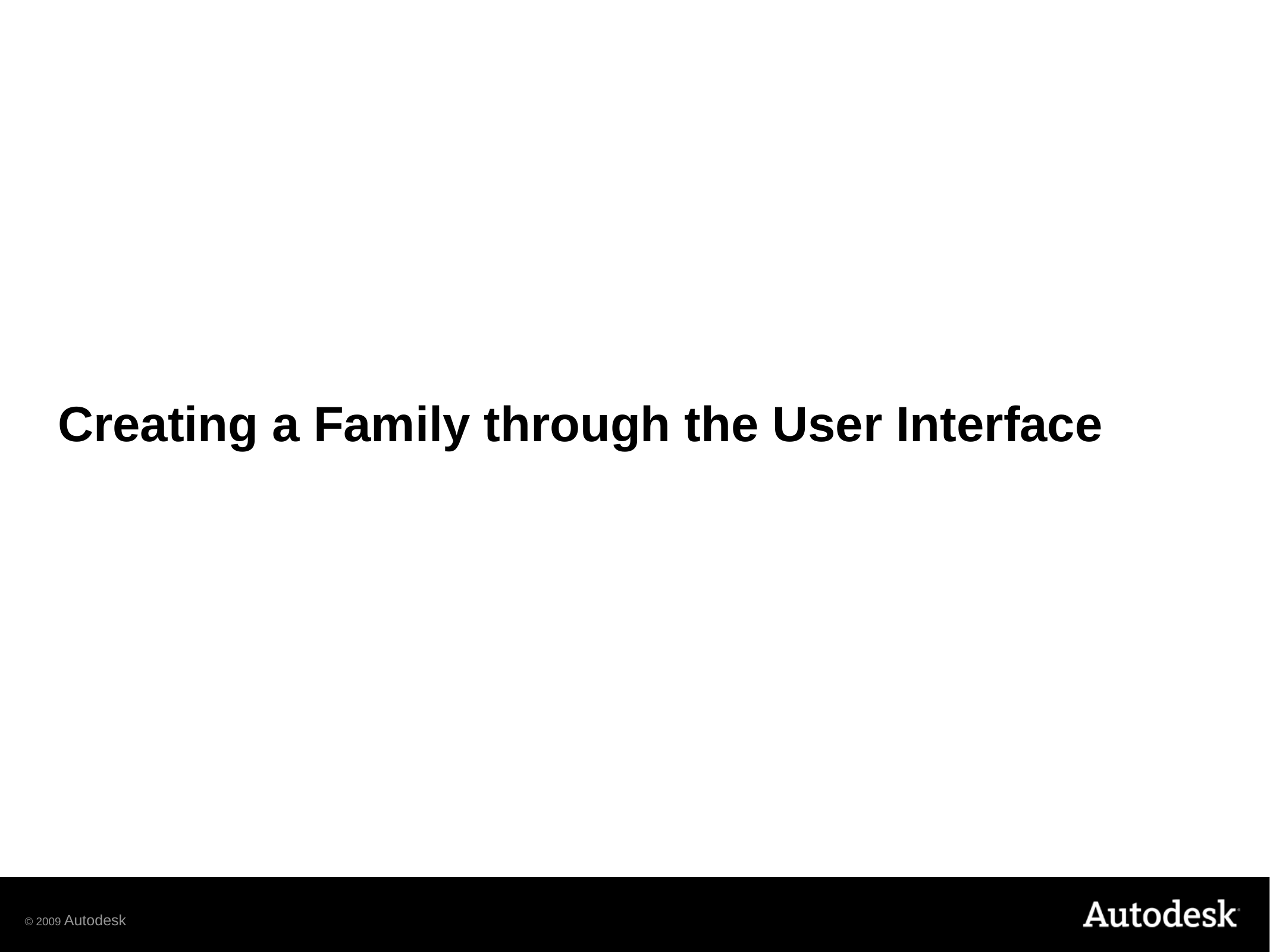

# Creating a Family through the User Interface